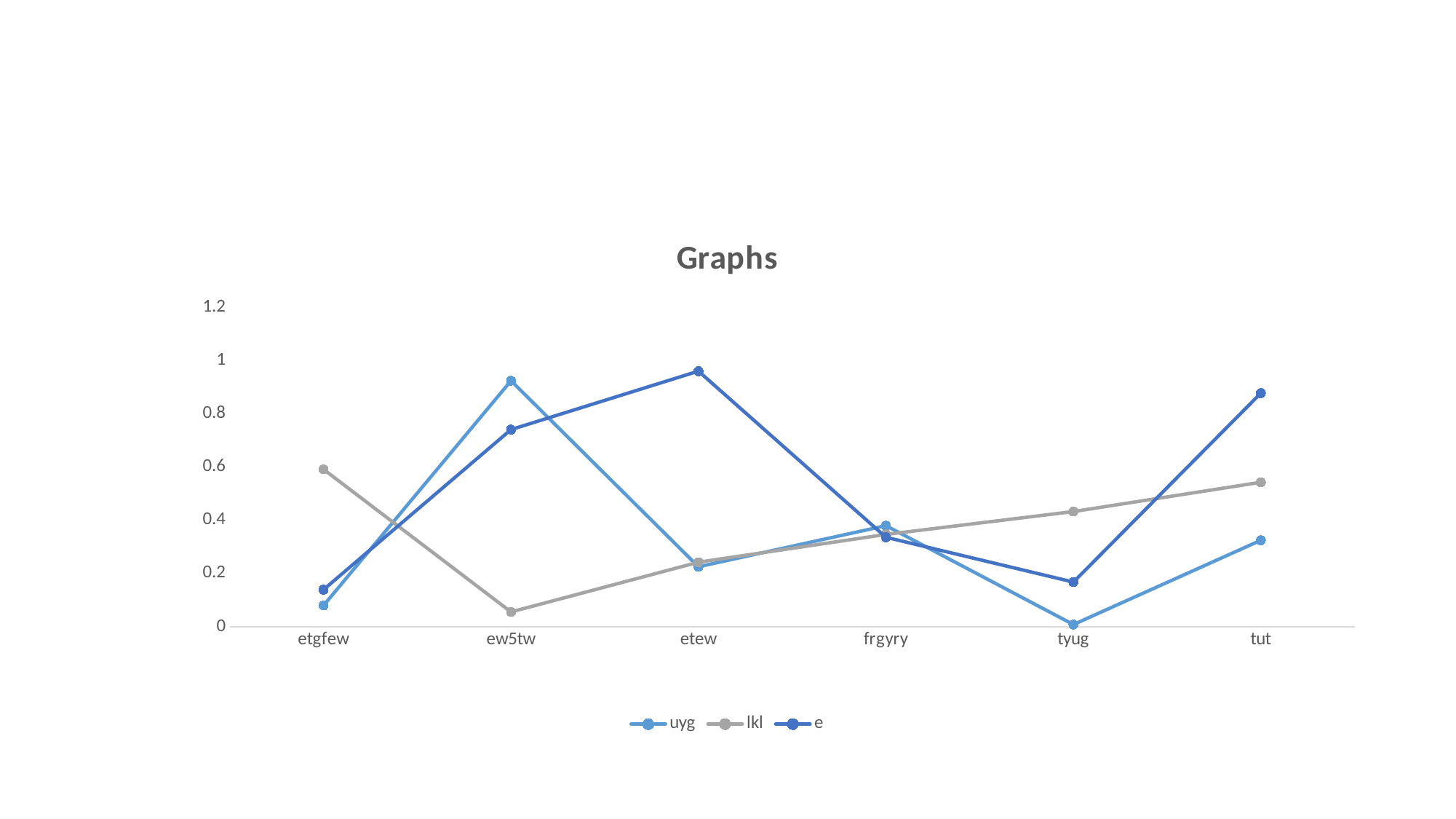

#

### Chart: Graphs

| Category | uyg | lkl | e |
|---|---|---|---|
| etgfew | 0.07946836848616023 | 0.5908906744813025 | 0.1390557401829673 |
| ew5tw | 0.9237191959204719 | 0.055215810472788895 | 0.7402606588450135 |
| etew | 0.22502992019335522 | 0.24210676644269635 | 0.9596518845476039 |
| frgyry | 0.3792366760740179 | 0.34636250088064524 | 0.3357237566561435 |
| tyug | 0.007994111483713762 | 0.43220089806644657 | 0.16745237081788633 |
| tut | 0.3243739204074094 | 0.5422527493712533 | 0.8769823120498561 |